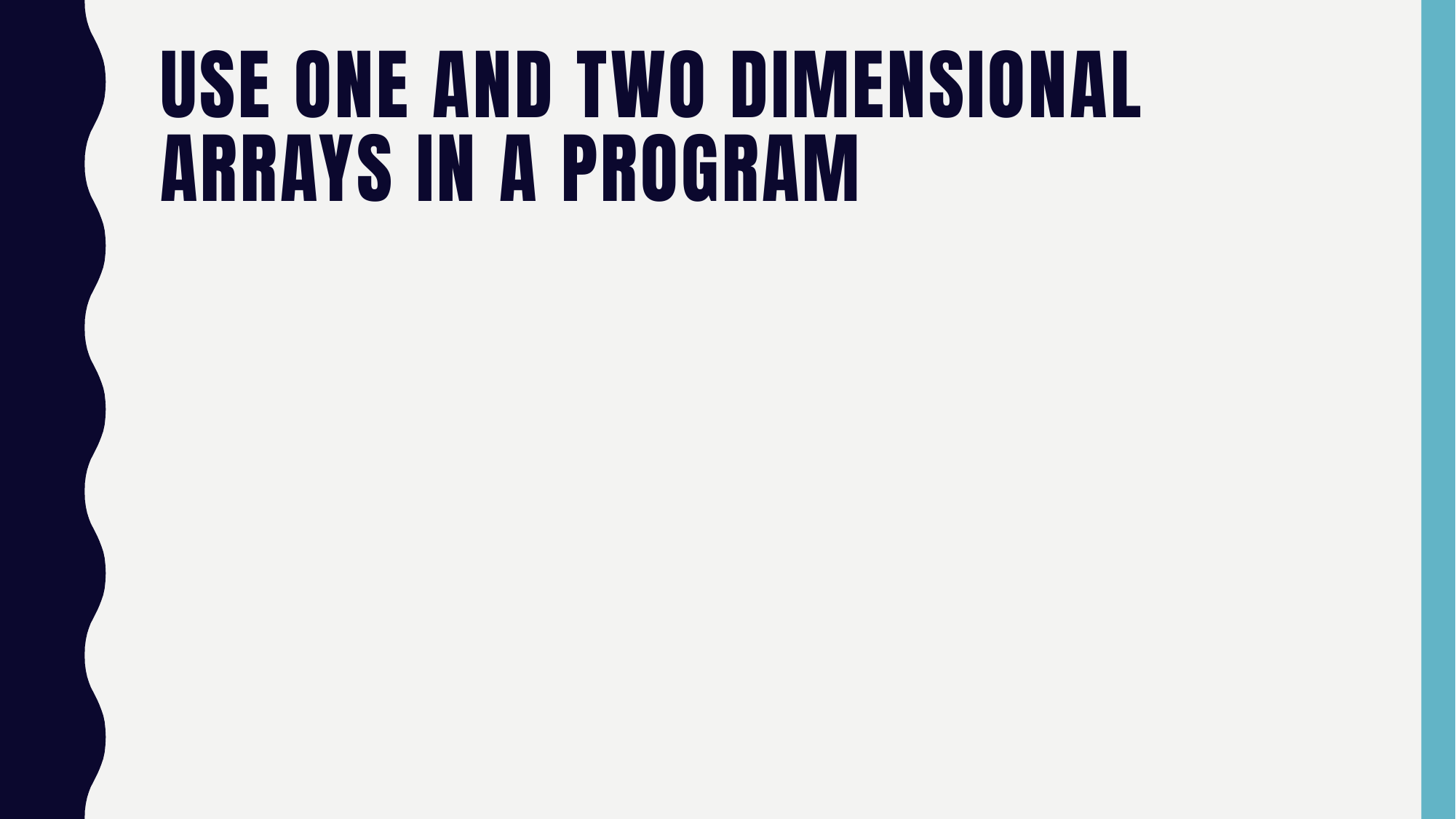

# Use one and two dimensional arrays in a program